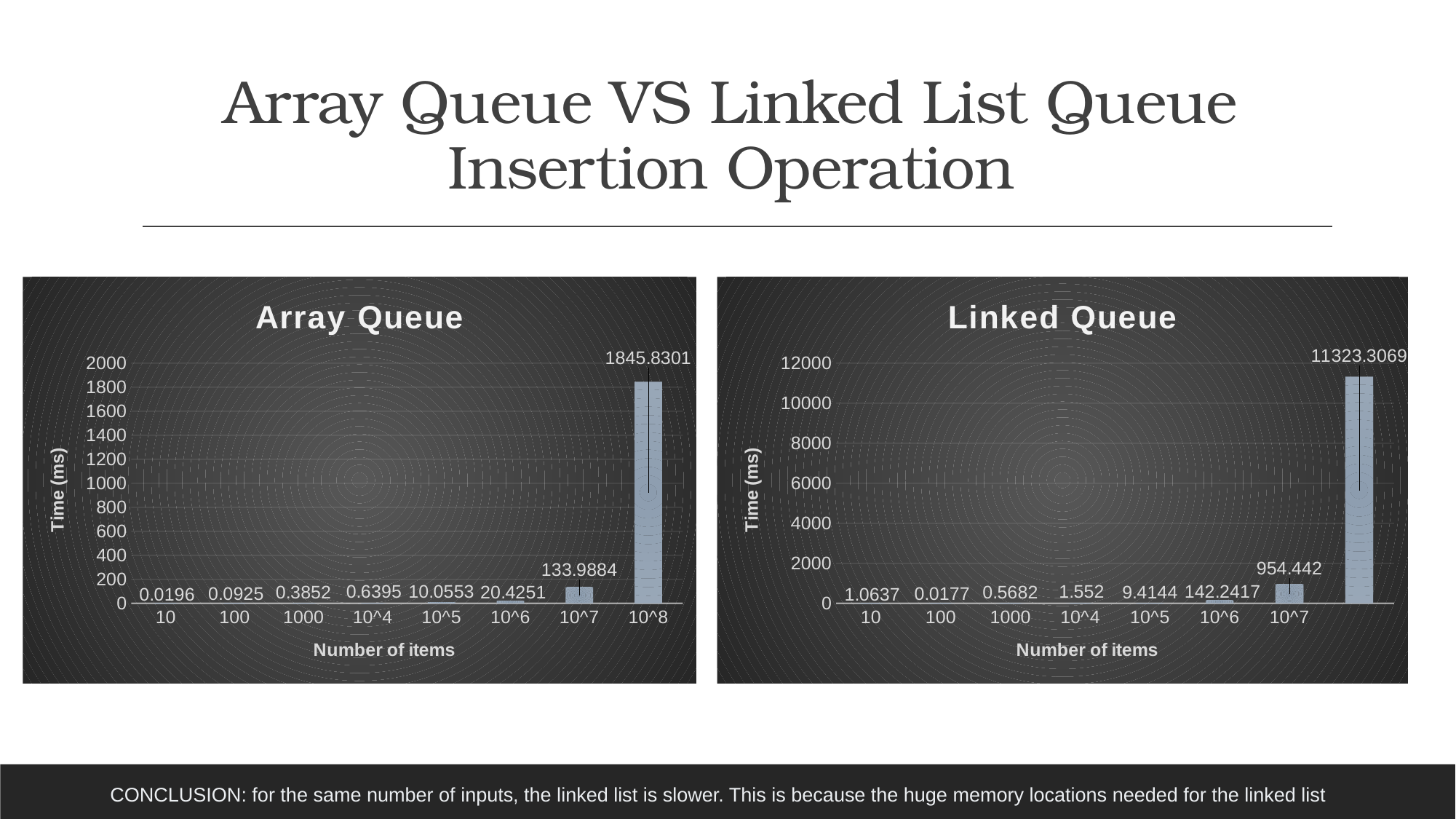

# Array Queue VS Linked List Queue Insertion Operation

### Chart: Linked Queue

| Category | Time (ms) | Column1 | Column2 |
|---|---|---|---|
| 10 | 1.0637 | None | None |
| 100 | 0.0177 | None | None |
| 1000 | 0.5682 | None | None |
| 10^4 | 1.552 | None | None |
| 10^5 | 9.4144 | None | None |
| 10^6 | 142.2417 | None | None |
| 10^7 | 954.442 | None | None |

### Chart: Array Queue

| Category | Time (ms) | Column1 | Column2 |
|---|---|---|---|
| 10 | 0.0196 | None | None |
| 100 | 0.0925 | None | None |
| 1000 | 0.3852 | None | None |
| 10^4 | 0.6395 | None | None |
| 10^5 | 10.0553 | None | None |
| 10^6 | 20.4251 | None | None |
| 10^7 | 133.9884 | None | None |
| 10^8 | 1845.8301 | None | None |
Conclusion: for the same number of inputs, the linked list is slower. This is because the huge memory locations needed for the linked list